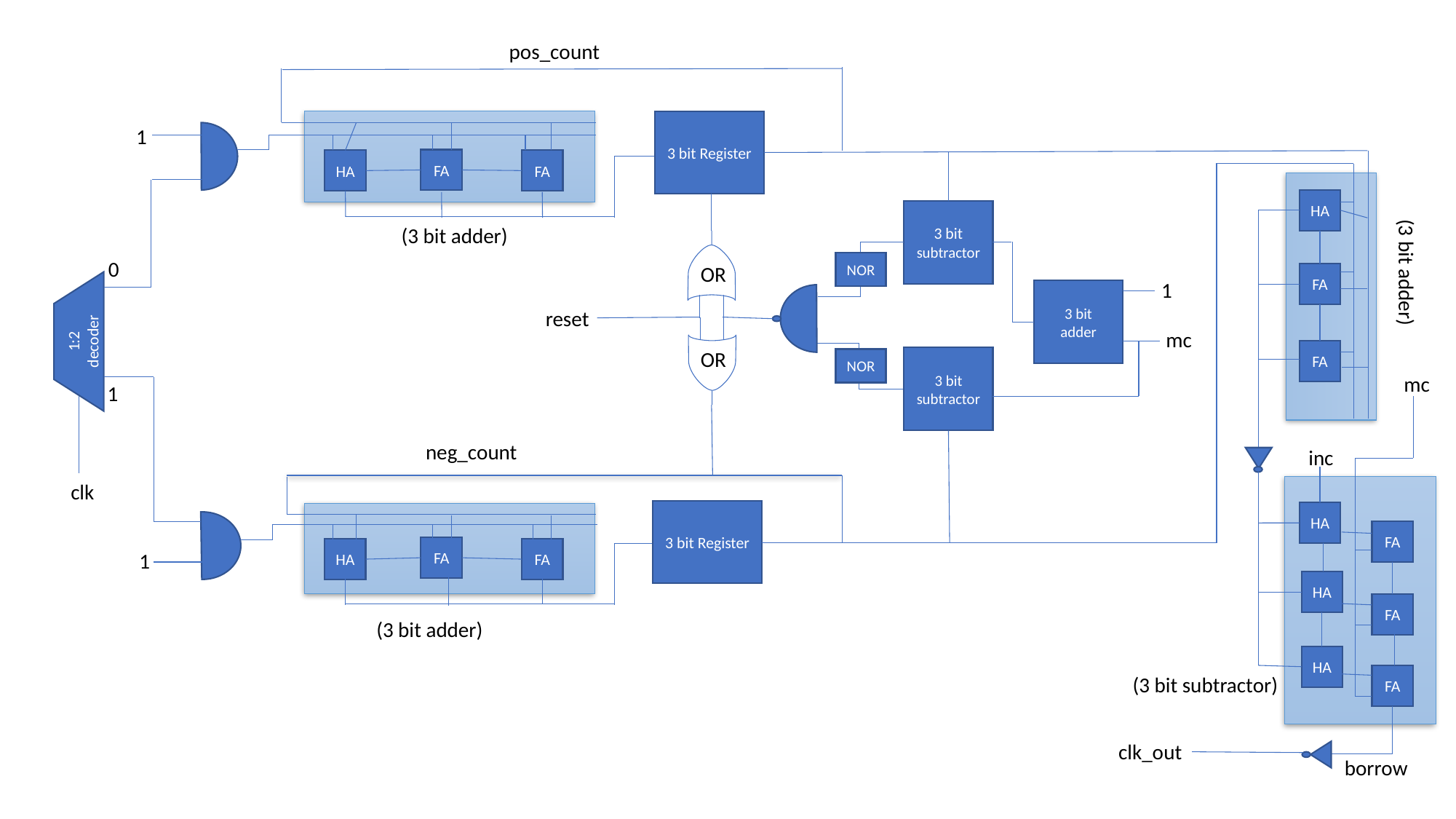

pos_count

3 bit Register
1

FA
HA
FA
HA
3 bit
subtractor
(3 bit adder)

0

NOR
OR
(3 bit adder)
FA
1
3 bit
adder

reset

1:2 decoder
mc

OR
FA
3 bit
subtractor
NOR
mc
1
neg_count
inc

clk

3 bit Register
HA

FA
FA
FA
HA
1
HA
FA
(3 bit adder)
HA
FA
(3 bit subtractor)
clk_out

borrow